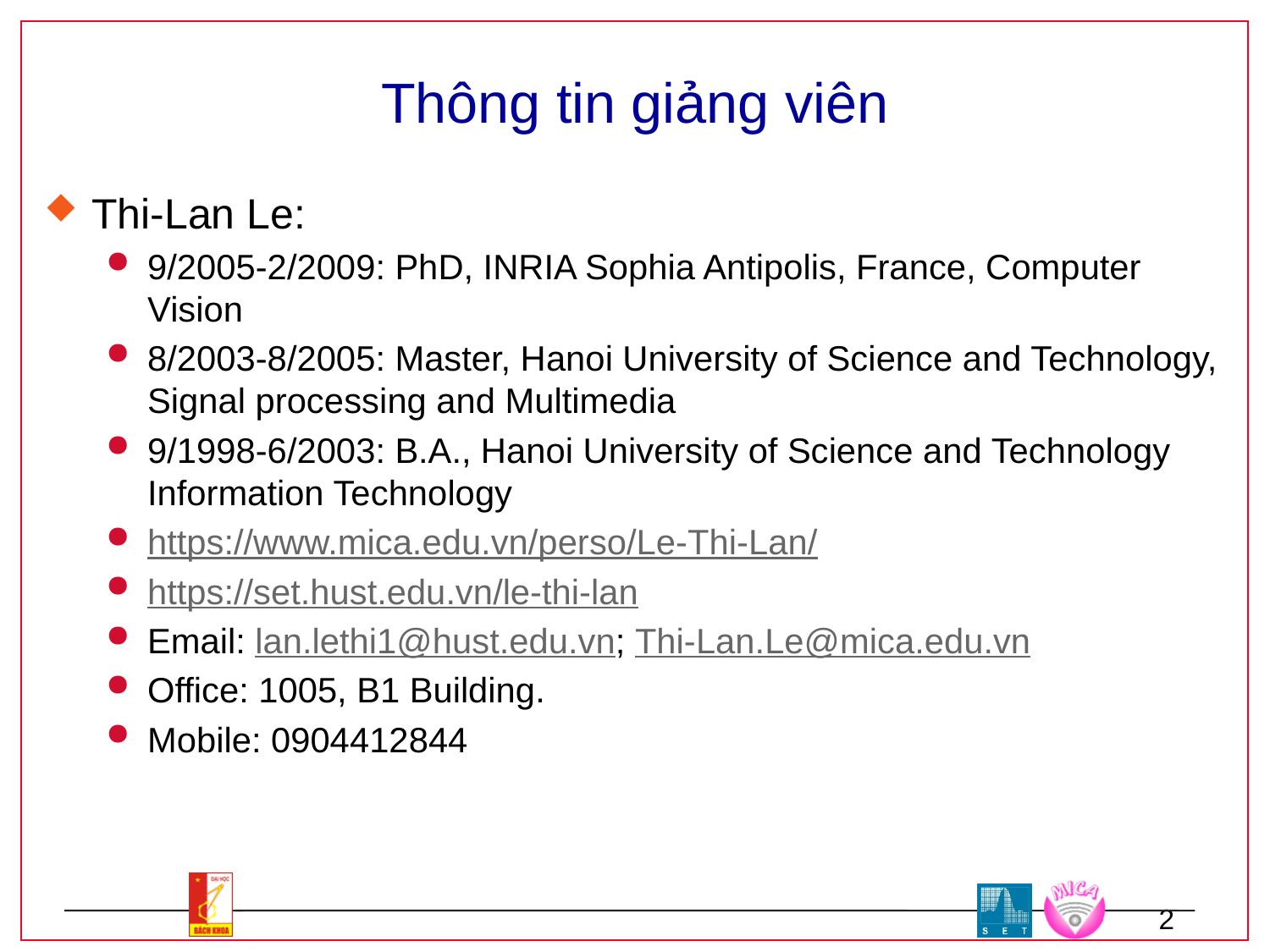

# Thông tin giảng viên
Thi-Lan Le:
9/2005-2/2009: PhD, INRIA Sophia Antipolis, France, Computer Vision
8/2003-8/2005: Master, Hanoi University of Science and Technology, Signal processing and Multimedia
9/1998-6/2003: B.A., Hanoi University of Science and Technology Information Technology
https://www.mica.edu.vn/perso/Le-Thi-Lan/
https://set.hust.edu.vn/le-thi-lan
Email: lan.lethi1@hust.edu.vn; Thi-Lan.Le@mica.edu.vn
Office: 1005, B1 Building.
Mobile: 0904412844